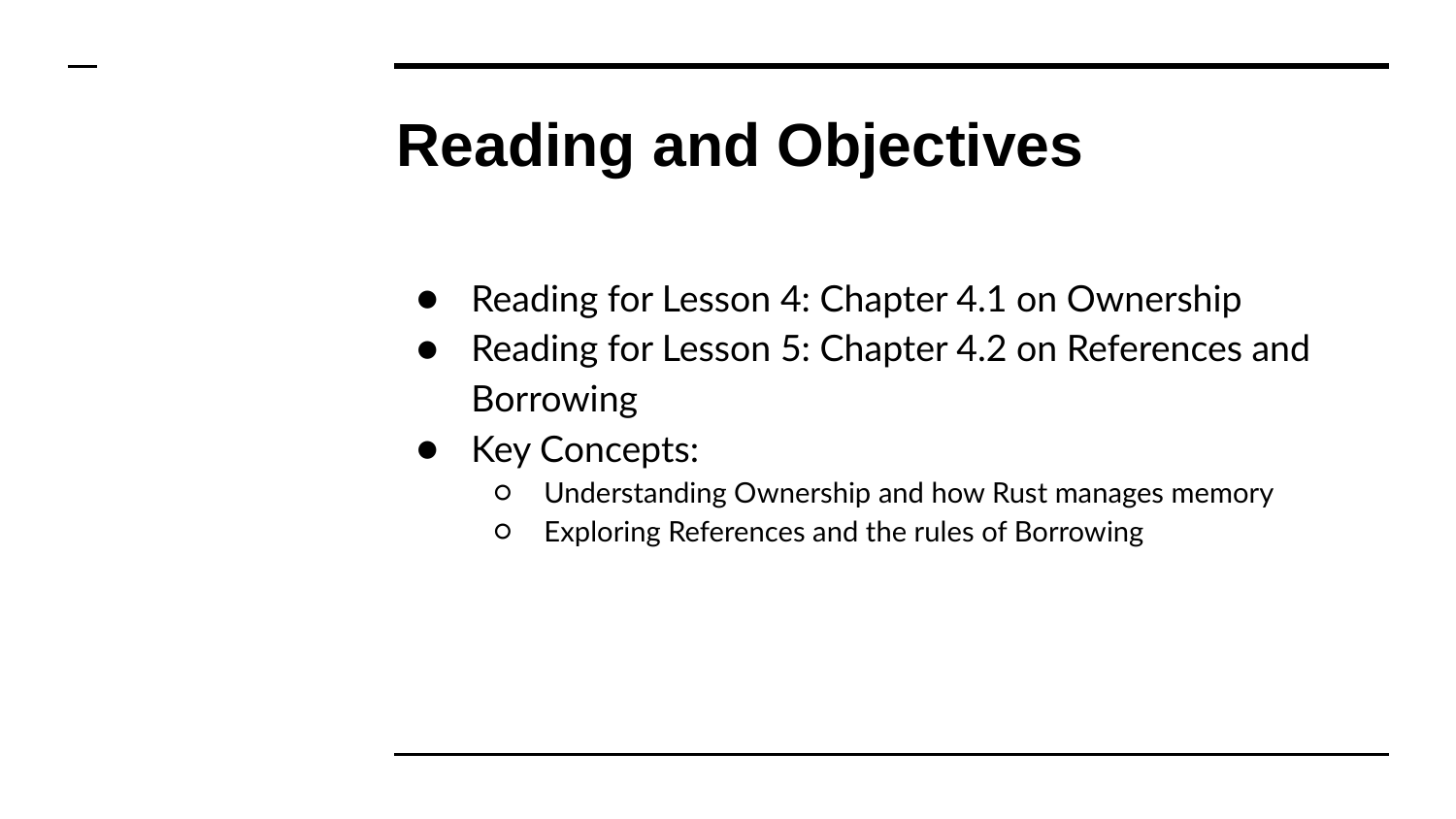

# Reading and Objectives
Reading for Lesson 4: Chapter 4.1 on Ownership
Reading for Lesson 5: Chapter 4.2 on References and Borrowing
Key Concepts:
Understanding Ownership and how Rust manages memory
Exploring References and the rules of Borrowing